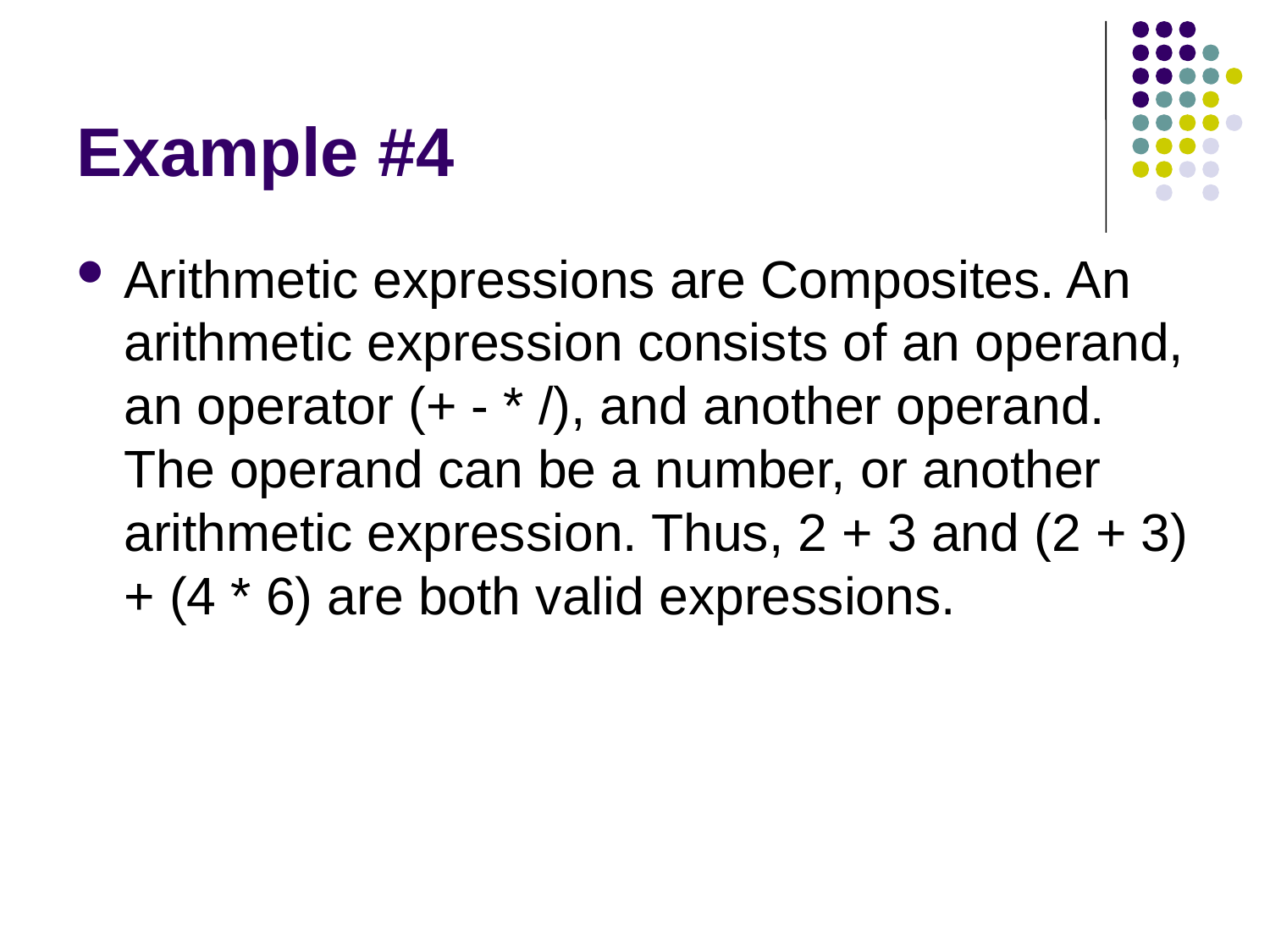

# Example #4
Arithmetic expressions are Composites. An arithmetic expression consists of an operand, an operator (+ - * /), and another operand. The operand can be a number, or another arithmetic expression. Thus, 2 + 3 and (2 + 3) + (4 * 6) are both valid expressions.